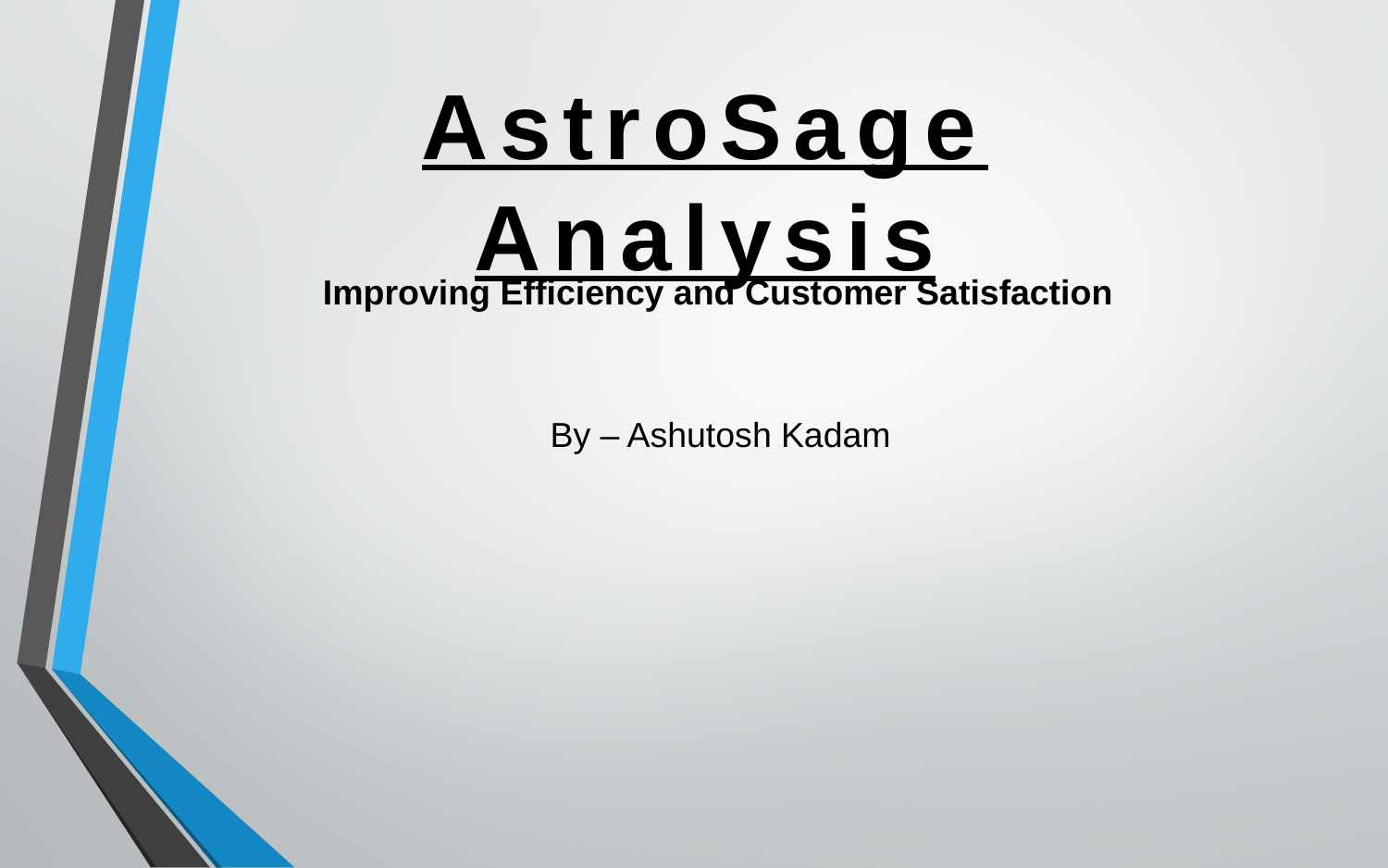

AstroSage Analysis
Improving Efficiency and Customer Satisfaction
By – Ashutosh Kadam